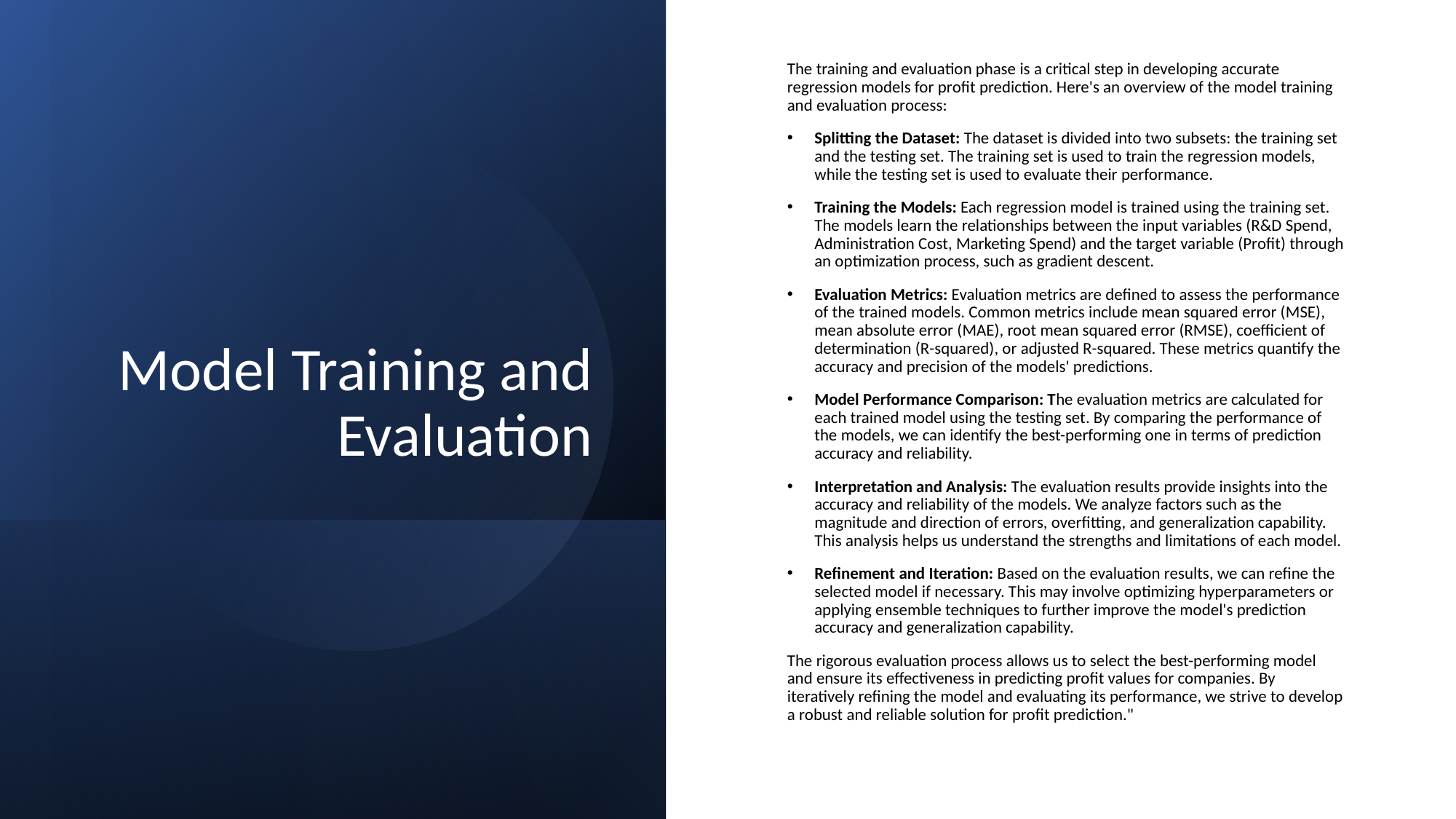

# Model Training and Evaluation

The training and evaluation phase is a critical step in developing accurate regression models for profit prediction. Here's an overview of the model training and evaluation process:
Splitting the Dataset: The dataset is divided into two subsets: the training set and the testing set. The training set is used to train the regression models, while the testing set is used to evaluate their performance.
Training the Models: Each regression model is trained using the training set. The models learn the relationships between the input variables (R&D Spend, Administration Cost, Marketing Spend) and the target variable (Profit) through an optimization process, such as gradient descent.
Evaluation Metrics: Evaluation metrics are defined to assess the performance of the trained models. Common metrics include mean squared error (MSE), mean absolute error (MAE), root mean squared error (RMSE), coefficient of determination (R-squared), or adjusted R-squared. These metrics quantify the accuracy and precision of the models' predictions.
Model Performance Comparison: The evaluation metrics are calculated for each trained model using the testing set. By comparing the performance of the models, we can identify the best-performing one in terms of prediction accuracy and reliability.
Interpretation and Analysis: The evaluation results provide insights into the accuracy and reliability of the models. We analyze factors such as the magnitude and direction of errors, overfitting, and generalization capability. This analysis helps us understand the strengths and limitations of each model.
Refinement and Iteration: Based on the evaluation results, we can refine the selected model if necessary. This may involve optimizing hyperparameters or applying ensemble techniques to further improve the model's prediction accuracy and generalization capability.
The rigorous evaluation process allows us to select the best-performing model and ensure its effectiveness in predicting profit values for companies. By iteratively refining the model and evaluating its performance, we strive to develop a robust and reliable solution for profit prediction."